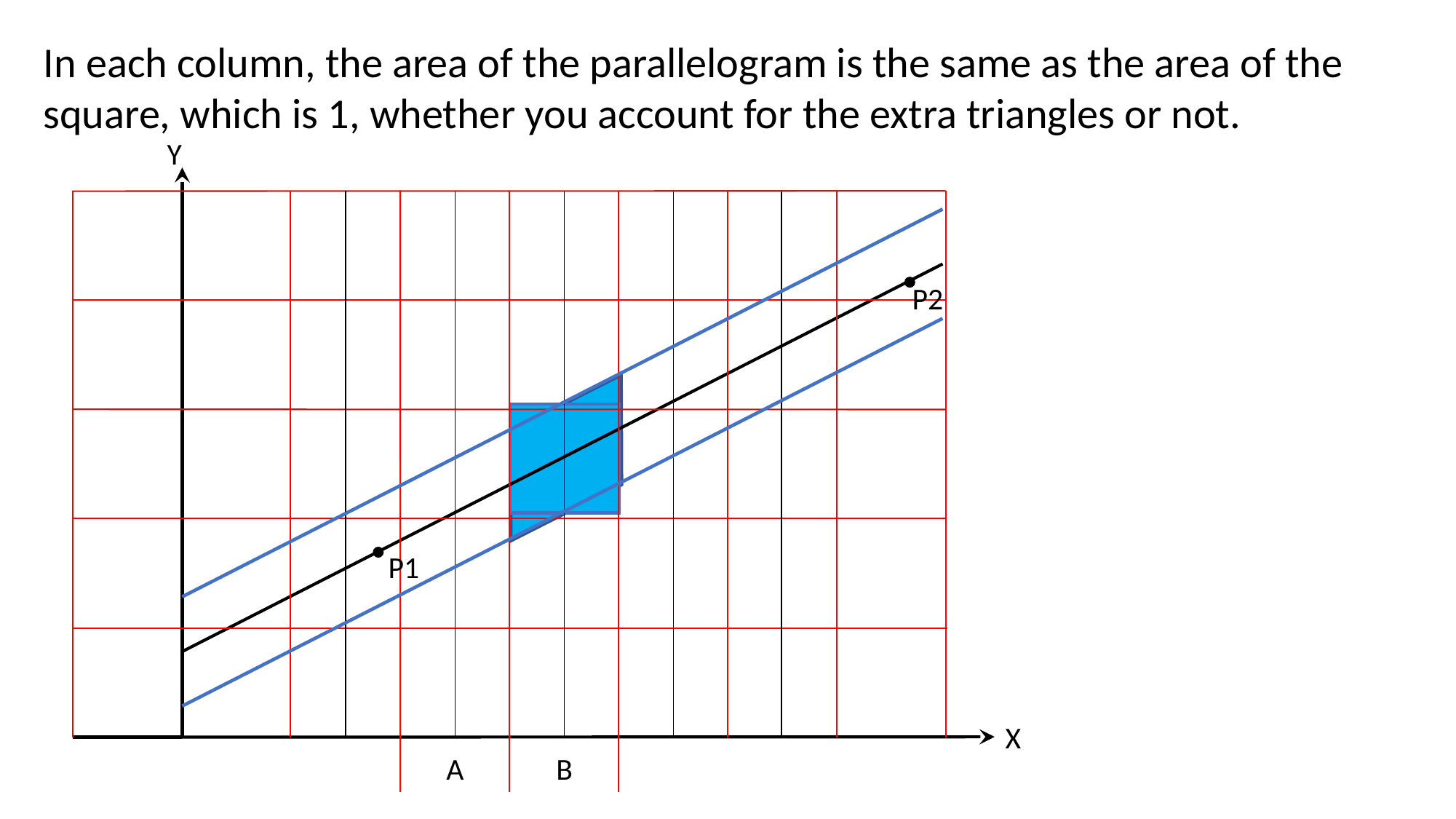

In each column, the area of the parallelogram is the same as the area of the
square, which is 1, whether you account for the extra triangles or not.
Y
P2

de
P1

X
B
A